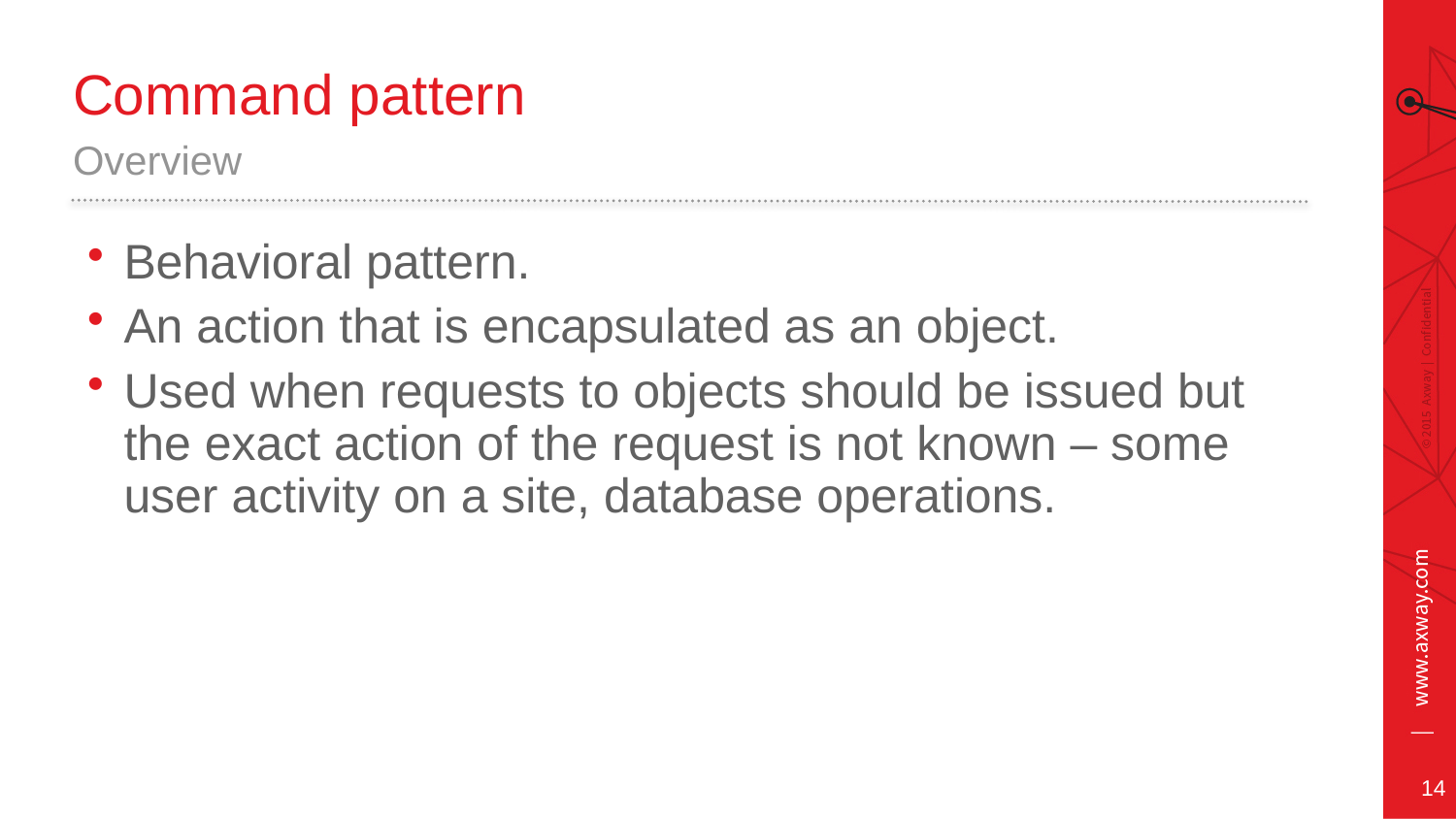

# Command pattern
Overview
Behavioral pattern.
An action that is encapsulated as an object.
Used when requests to objects should be issued but the exact action of the request is not known – some user activity on a site, database operations.

14